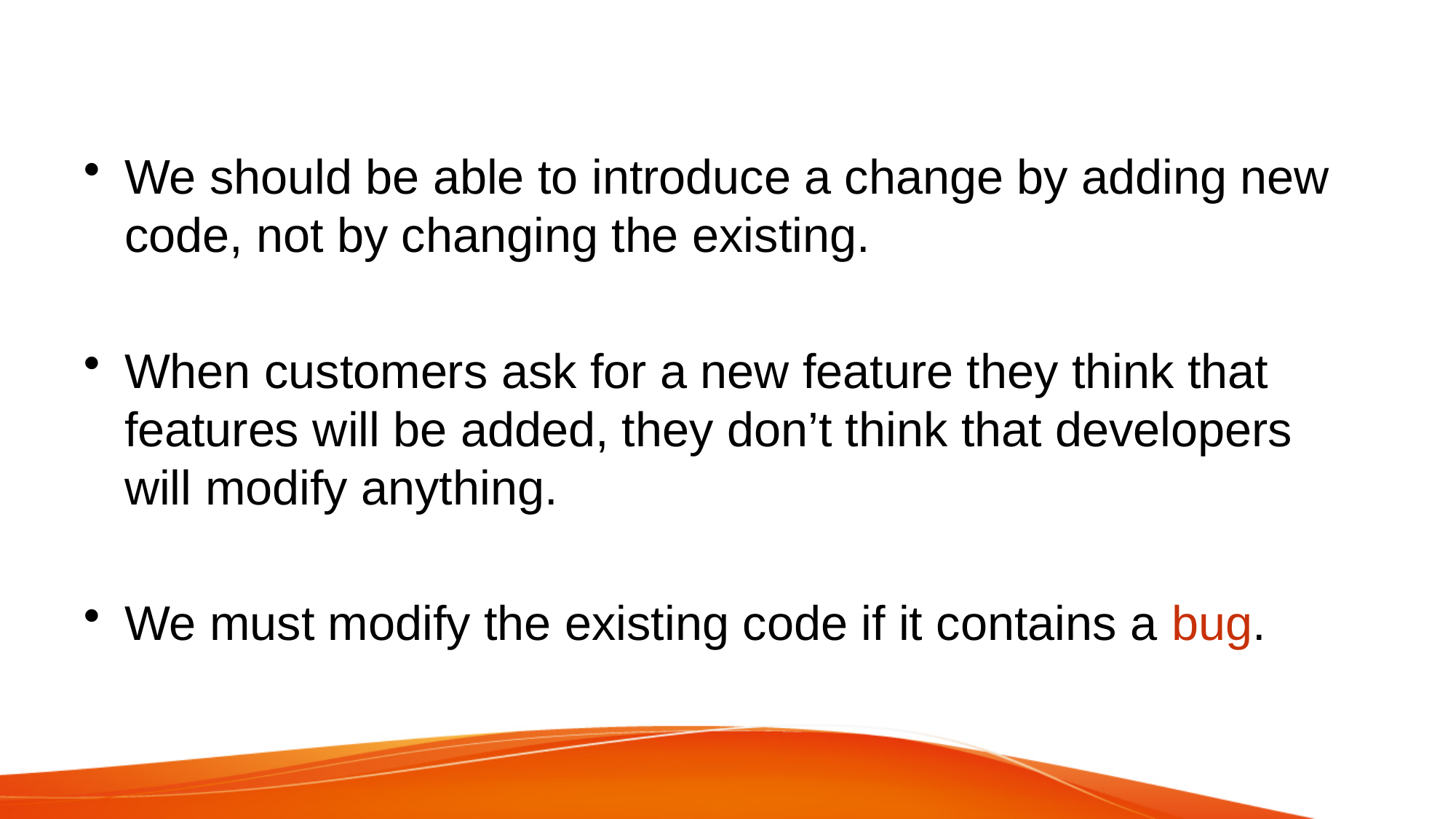

We should be able to introduce a change by adding new code, not by changing the existing.

When customers ask for a new feature they think that features will be added, they don’t think that developers will modify anything.

We must modify the existing code if it contains a bug.